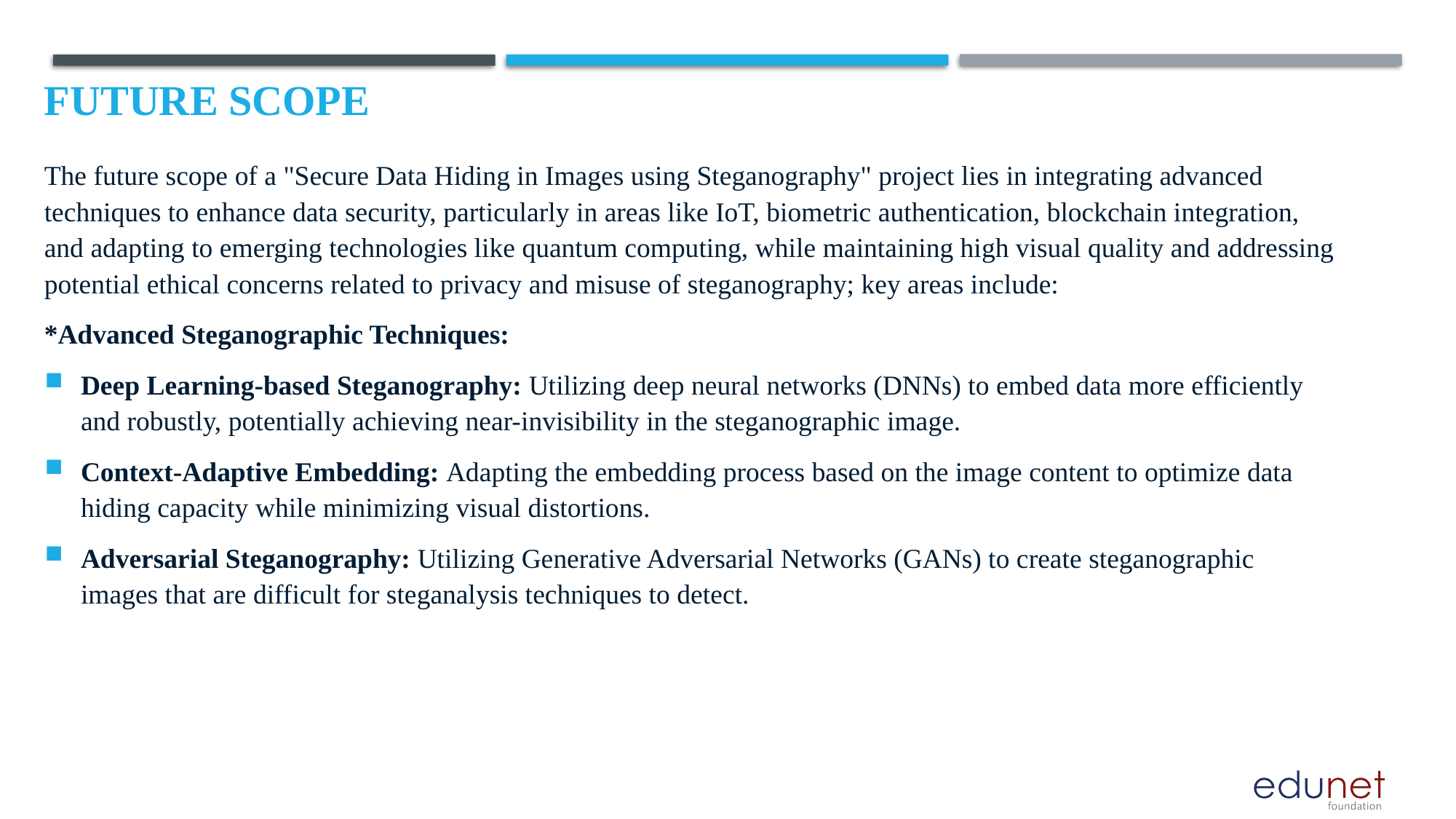

# Future scope

The future scope of a "Secure Data Hiding in Images using Steganography" project lies in integrating advanced techniques to enhance data security, particularly in areas like IoT, biometric authentication, blockchain integration, and adapting to emerging technologies like quantum computing, while maintaining high visual quality and addressing potential ethical concerns related to privacy and misuse of steganography; key areas include:
*Advanced Steganographic Techniques:
Deep Learning-based Steganography: Utilizing deep neural networks (DNNs) to embed data more efficiently and robustly, potentially achieving near-invisibility in the steganographic image.
Context-Adaptive Embedding: Adapting the embedding process based on the image content to optimize data hiding capacity while minimizing visual distortions.
Adversarial Steganography: Utilizing Generative Adversarial Networks (GANs) to create steganographic images that are difficult for steganalysis techniques to detect.